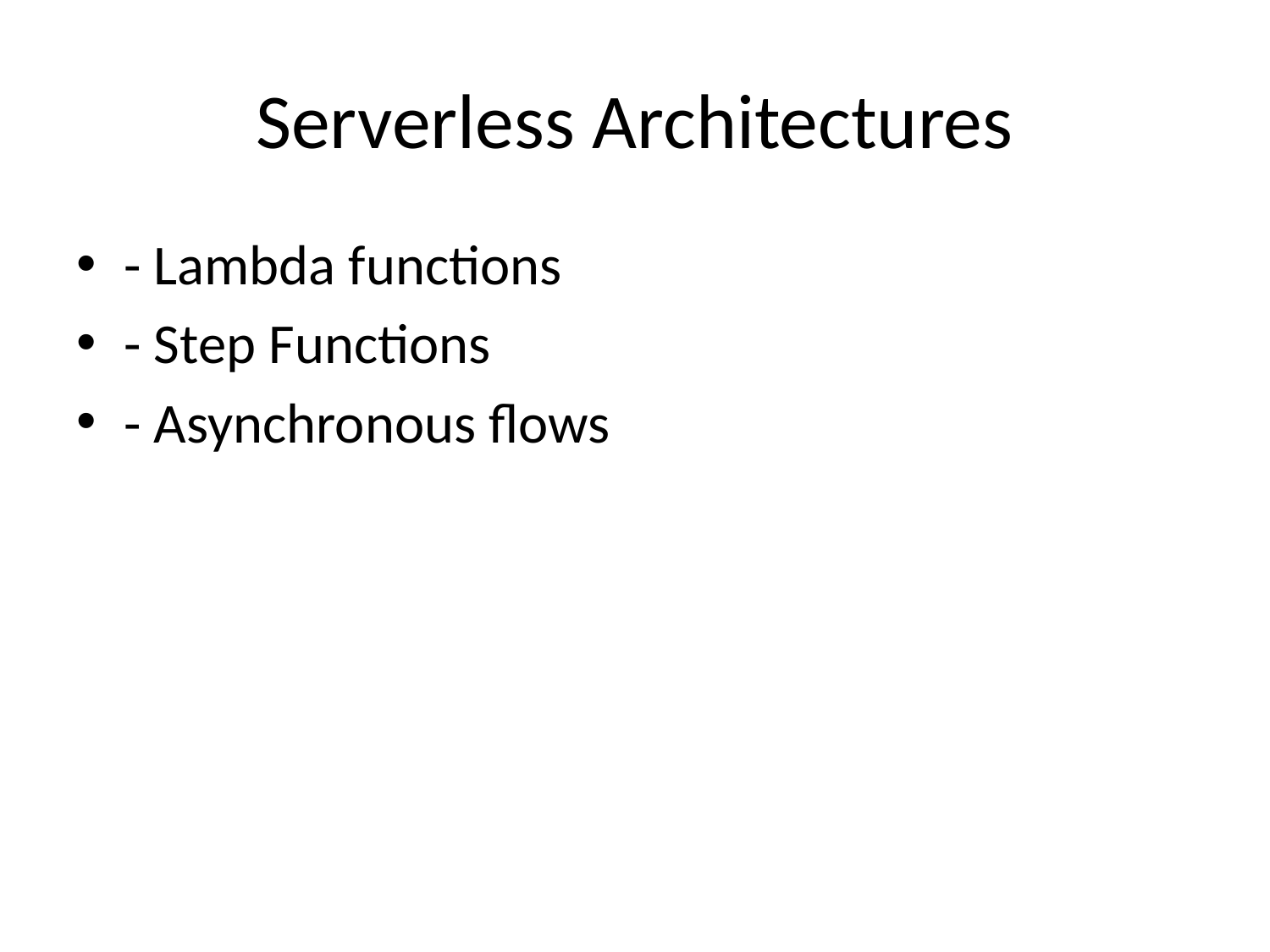

# Serverless Architectures
- Lambda functions
- Step Functions
- Asynchronous flows